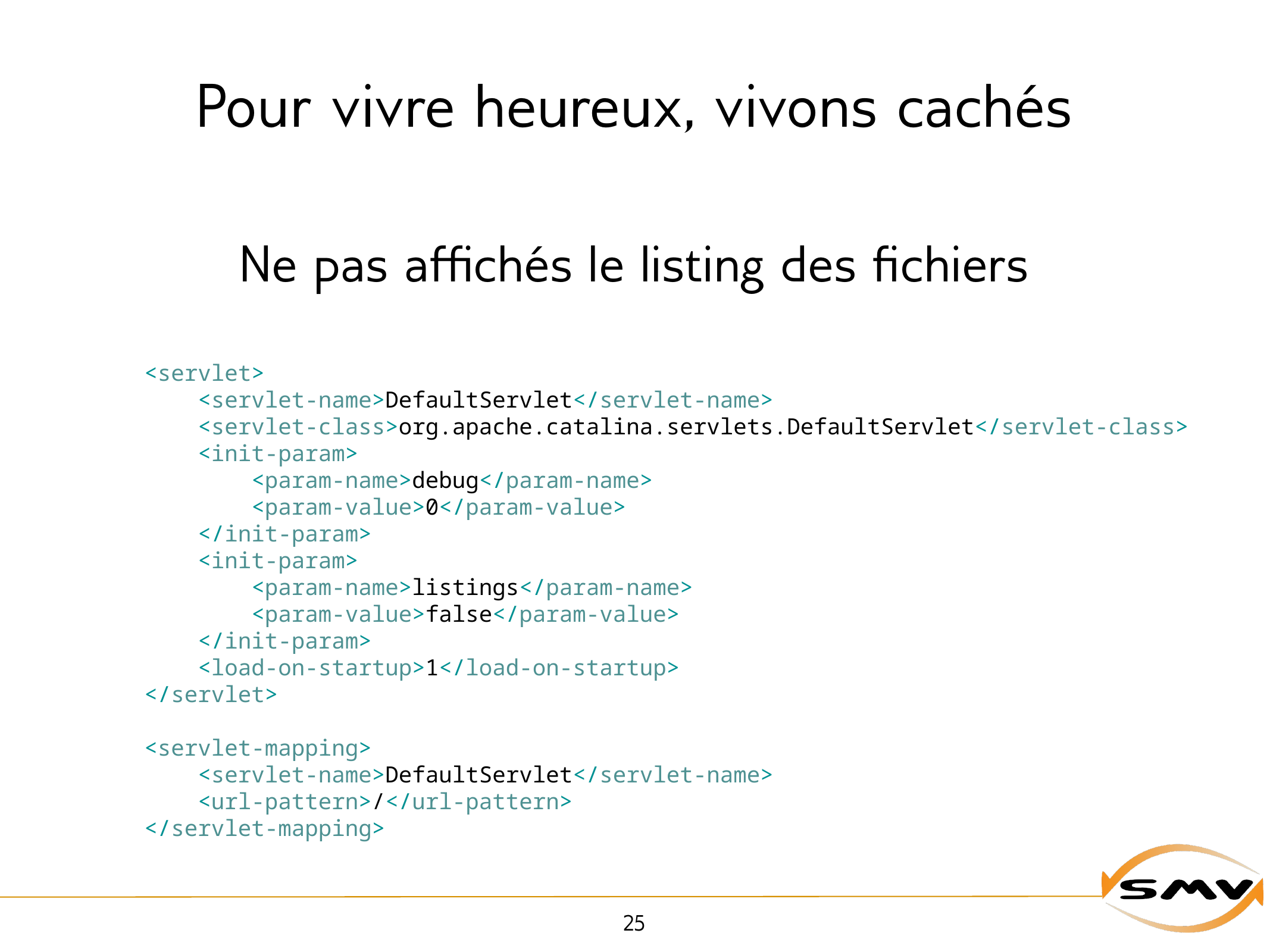

# Pour vivre heureux, vivons cachés
Ne pas affichés le listing des fichiers
    <servlet>
        <servlet-name>DefaultServlet</servlet-name>
        <servlet-class>org.apache.catalina.servlets.DefaultServlet</servlet-class>
        <init-param>
            <param-name>debug</param-name>
            <param-value>0</param-value>
        </init-param>
        <init-param>
            <param-name>listings</param-name>
            <param-value>false</param-value>
        </init-param>
        <load-on-startup>1</load-on-startup>
    </servlet>

    <servlet-mapping>
        <servlet-name>DefaultServlet</servlet-name>
        <url-pattern>/</url-pattern>
    </servlet-mapping>
25